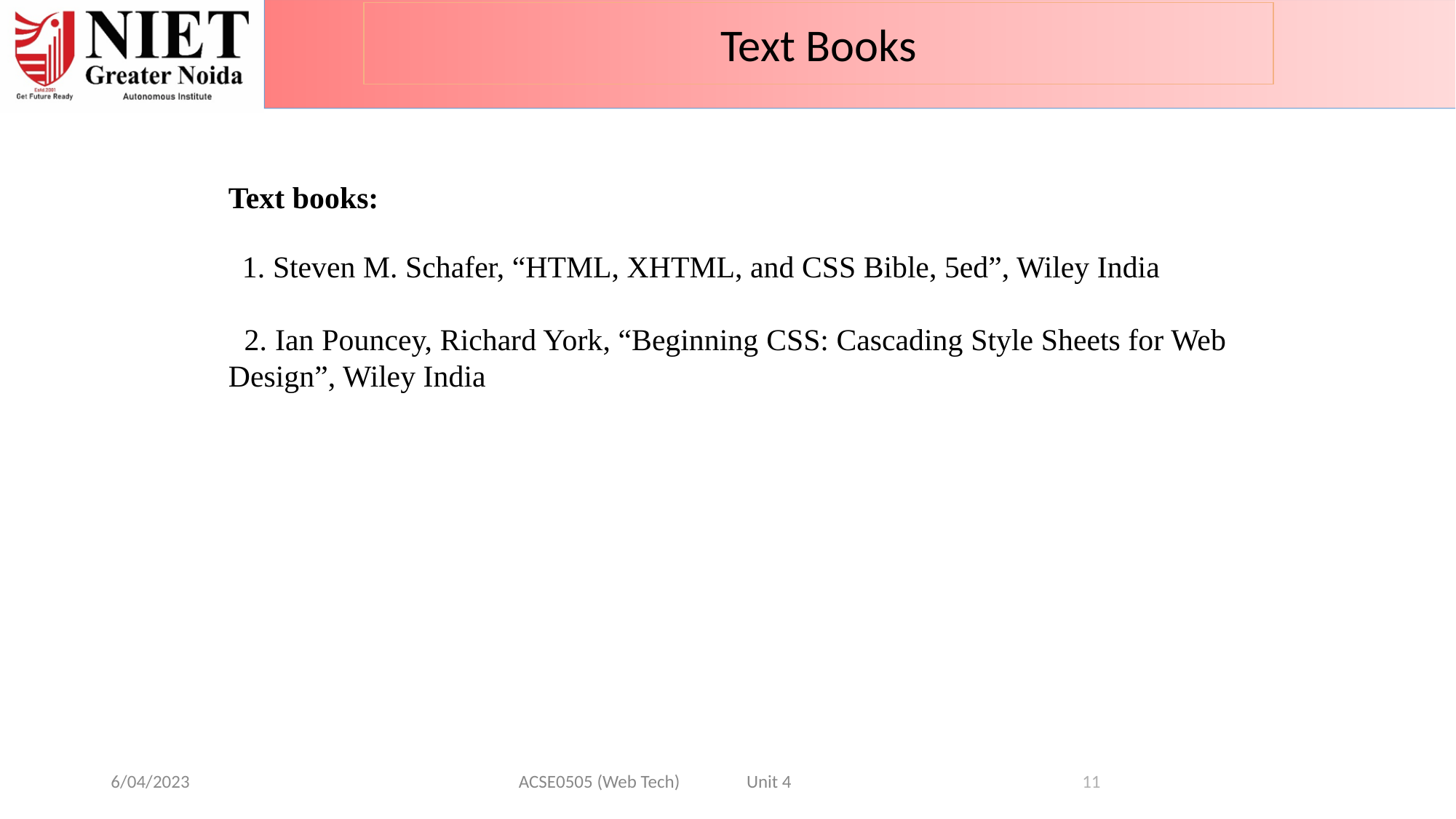

Text Books
Text books:

  1. Steven M. Schafer, “HTML, XHTML, and CSS Bible, 5ed”, Wiley India

  2. Ian Pouncey, Richard York, “Beginning CSS: Cascading Style Sheets for Web Design”, Wiley India

6/04/2023
ACSE0505 (Web Tech)                Unit 4
11